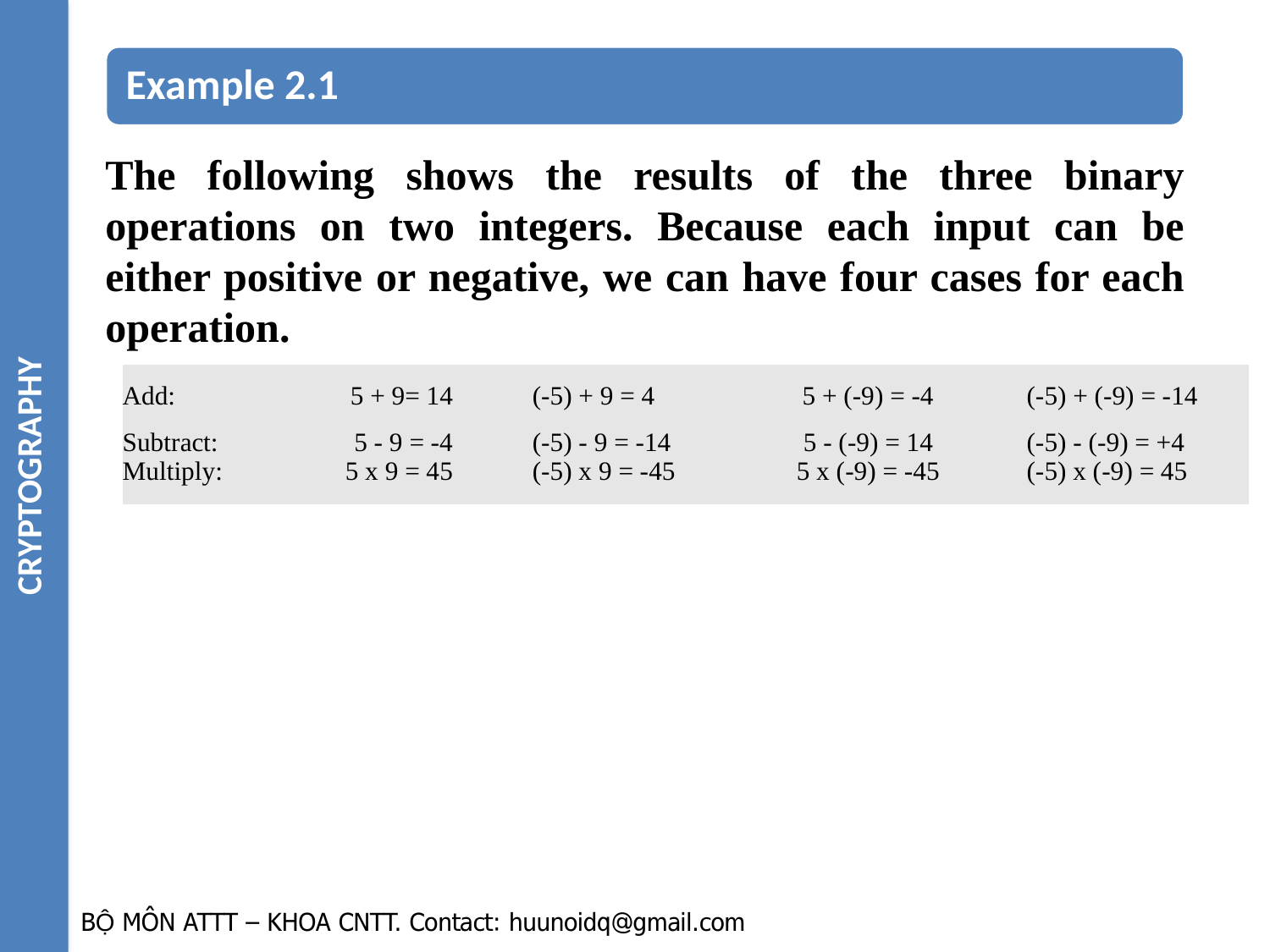

CRYPTOGRAPHY
Example 2.1
The following shows the results of the three binary operations on two integers. Because each input can be either positive or negative, we can have four cases for each operation.
| Add: | 5 + 9= 14 | (-5) + 9 = 4 | 5 + (-9) = -4 | (-5) + (-9) = -14 |
| --- | --- | --- | --- | --- |
| Subtract: | 5 - 9 = -4 | (-5) - 9 = -14 | 5 - (-9) = 14 | (-5) - (-9) = +4 |
| Multiply: | 5 x 9 = 45 | (-5) x 9 = -45 | 5 x (-9) = -45 | (-5) x (-9) = 45 |
BỘ MÔN ATTT – KHOA CNTT. Contact: huunoidq@gmail.com